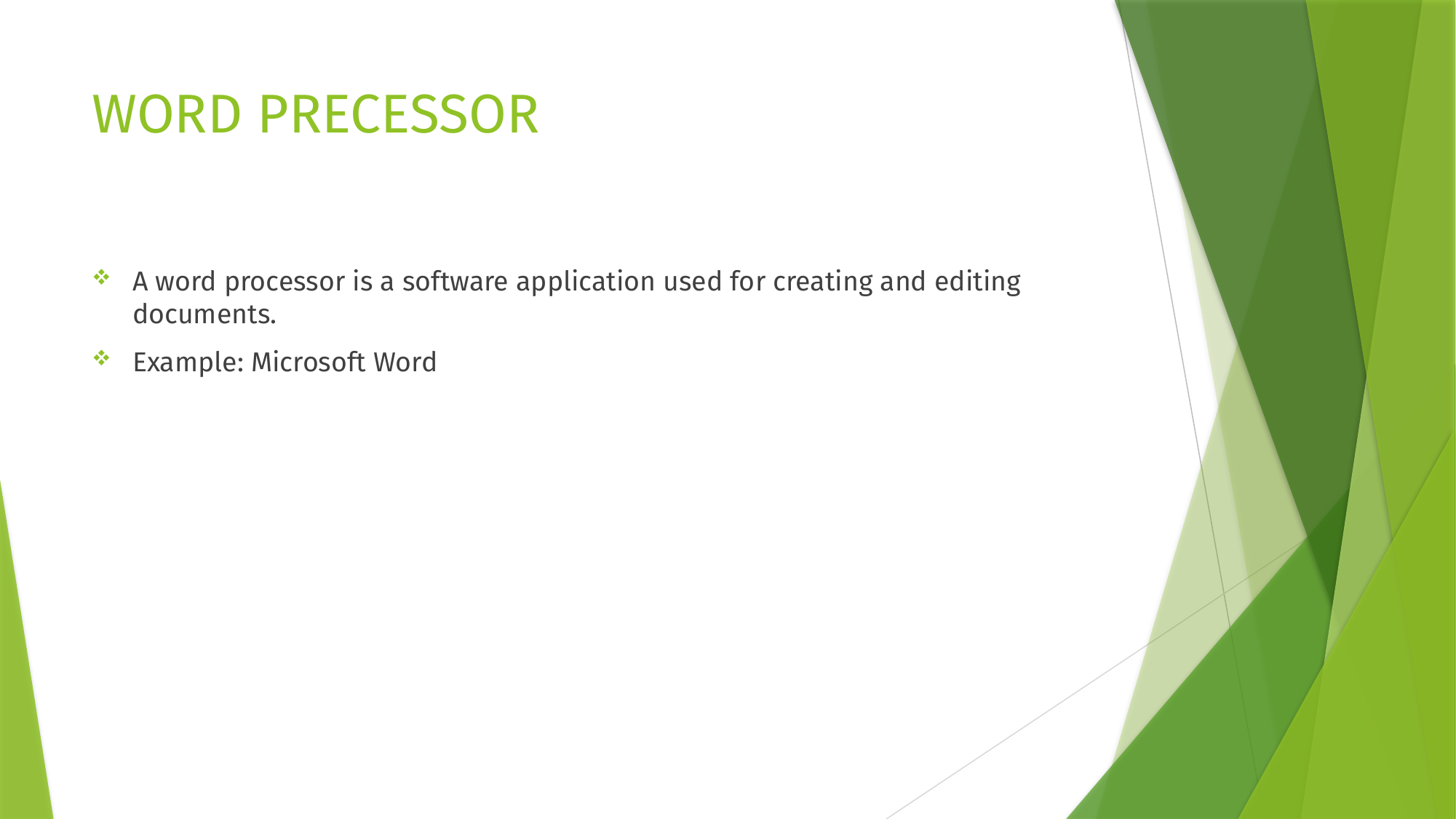

# WORD PRECESSOR
A word processor is a software application used for creating and editing documents.
Example: Microsoft Word